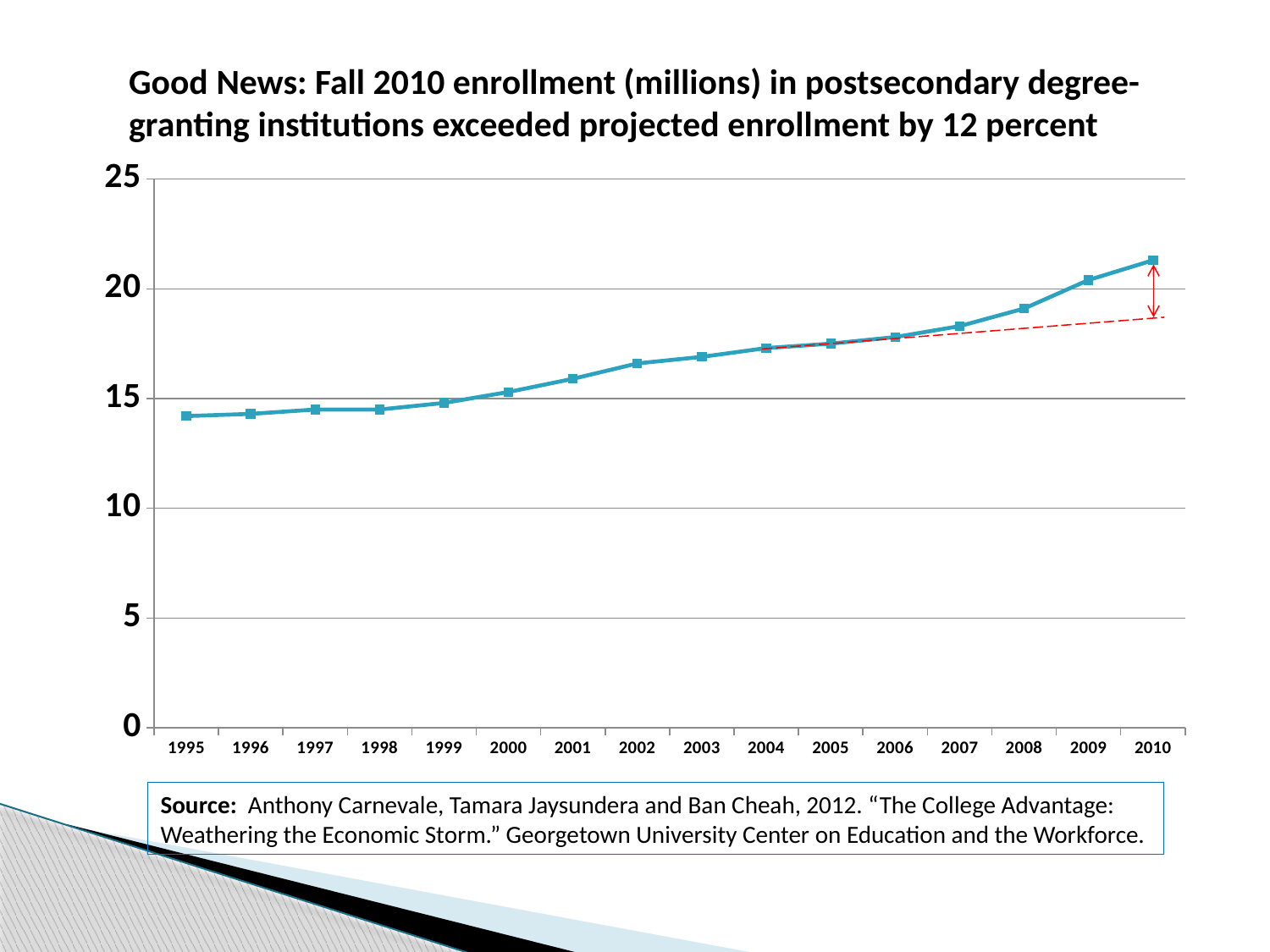

### Chart:

| Category | Total Enrollment (Millions) |
|---|---|
| 1995 | 14.2 |
| 1996 | 14.3 |
| 1997 | 14.5 |
| 1998 | 14.5 |
| 1999 | 14.8 |
| 2000 | 15.3 |
| 2001 | 15.9 |
| 2002 | 16.6 |
| 2003 | 16.9 |
| 2004 | 17.3 |
| 2005 | 17.5 |
| 2006 | 17.8 |
| 2007 | 18.3 |
| 2008 | 19.1 |
| 2009 | 20.4 |
| 2010 | 21.3 |
Good News: Fall 2010 enrollment (millions) in postsecondary degree-granting institutions exceeded projected enrollment by 12 percent
Source:  Anthony Carnevale, Tamara Jaysundera and Ban Cheah, 2012. “The College Advantage: Weathering the Economic Storm.” Georgetown University Center on Education and the Workforce.